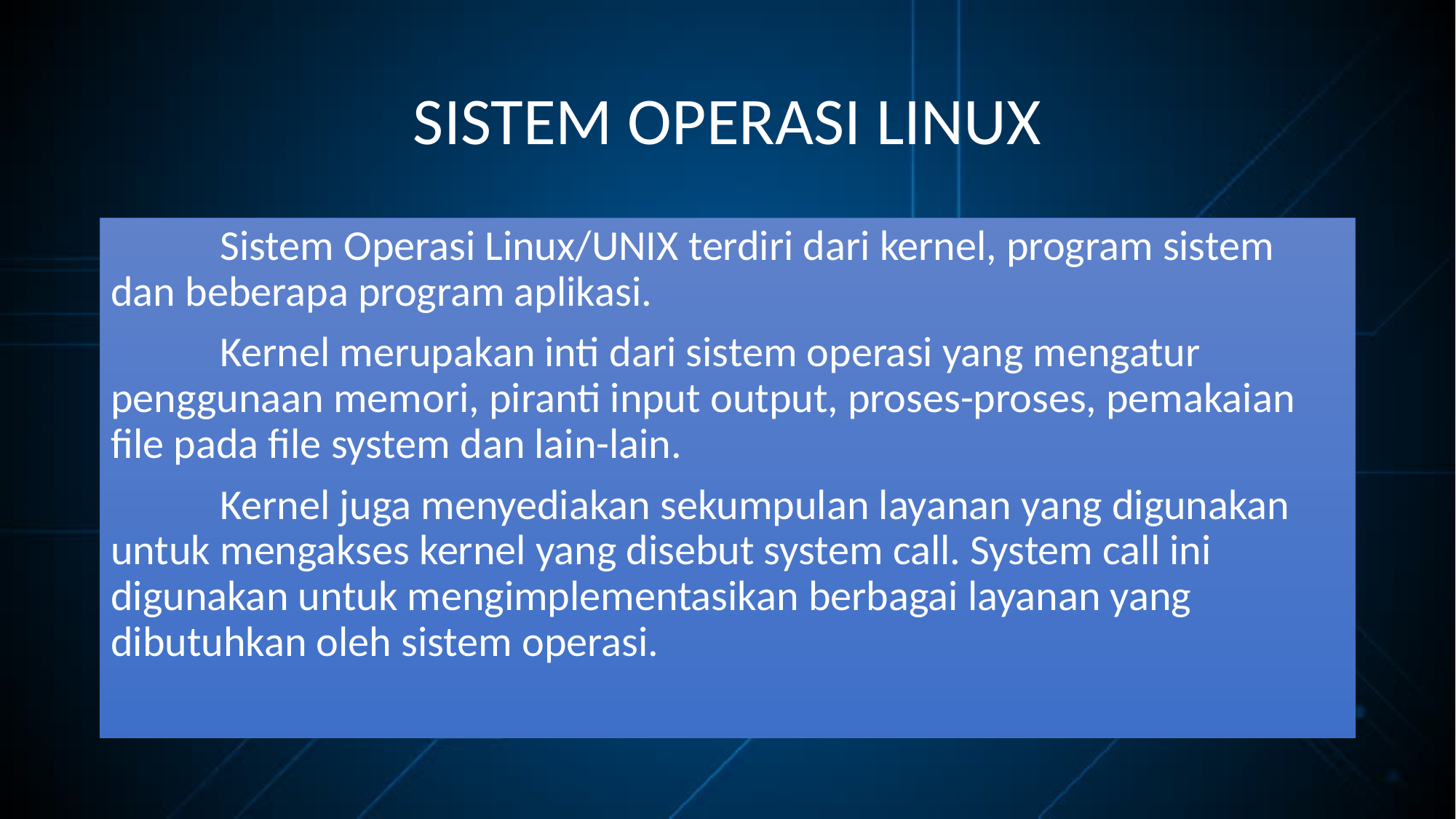

# SISTEM OPERASI LINUX
	Sistem Operasi Linux/UNIX terdiri dari kernel, program sistem dan beberapa program aplikasi.
	Kernel merupakan inti dari sistem operasi yang mengatur penggunaan memori, piranti input output, proses-proses, pemakaian file pada file system dan lain-lain.
	Kernel juga menyediakan sekumpulan layanan yang digunakan untuk mengakses kernel yang disebut system call. System call ini digunakan untuk mengimplementasikan berbagai layanan yang dibutuhkan oleh sistem operasi.